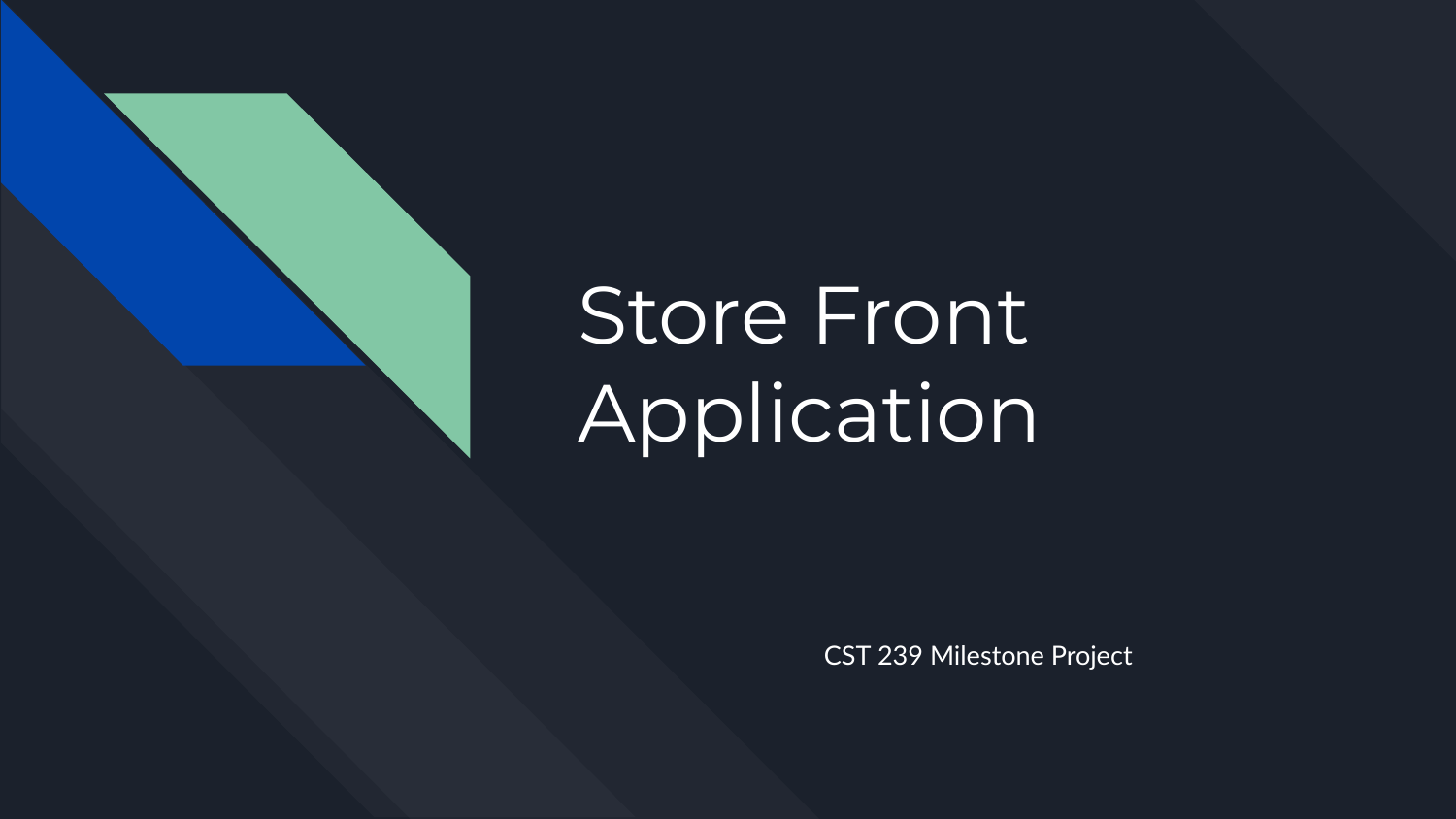

# Store Front Application
CST 239 Milestone Project